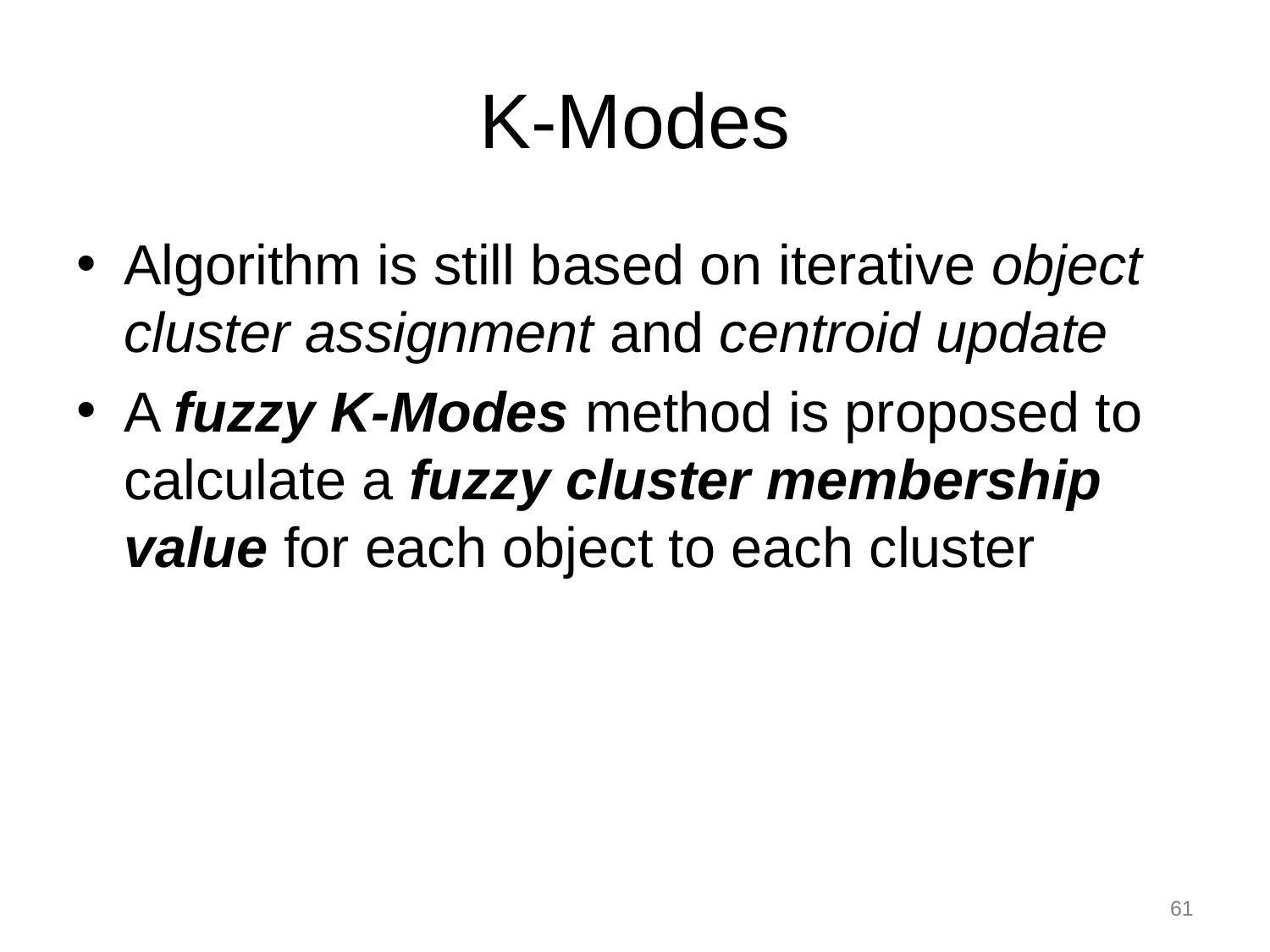

# K-Modes
Algorithm is still based on iterative object cluster assignment and centroid update
A fuzzy K-Modes method is proposed to calculate a fuzzy cluster membership value for each object to each cluster
61